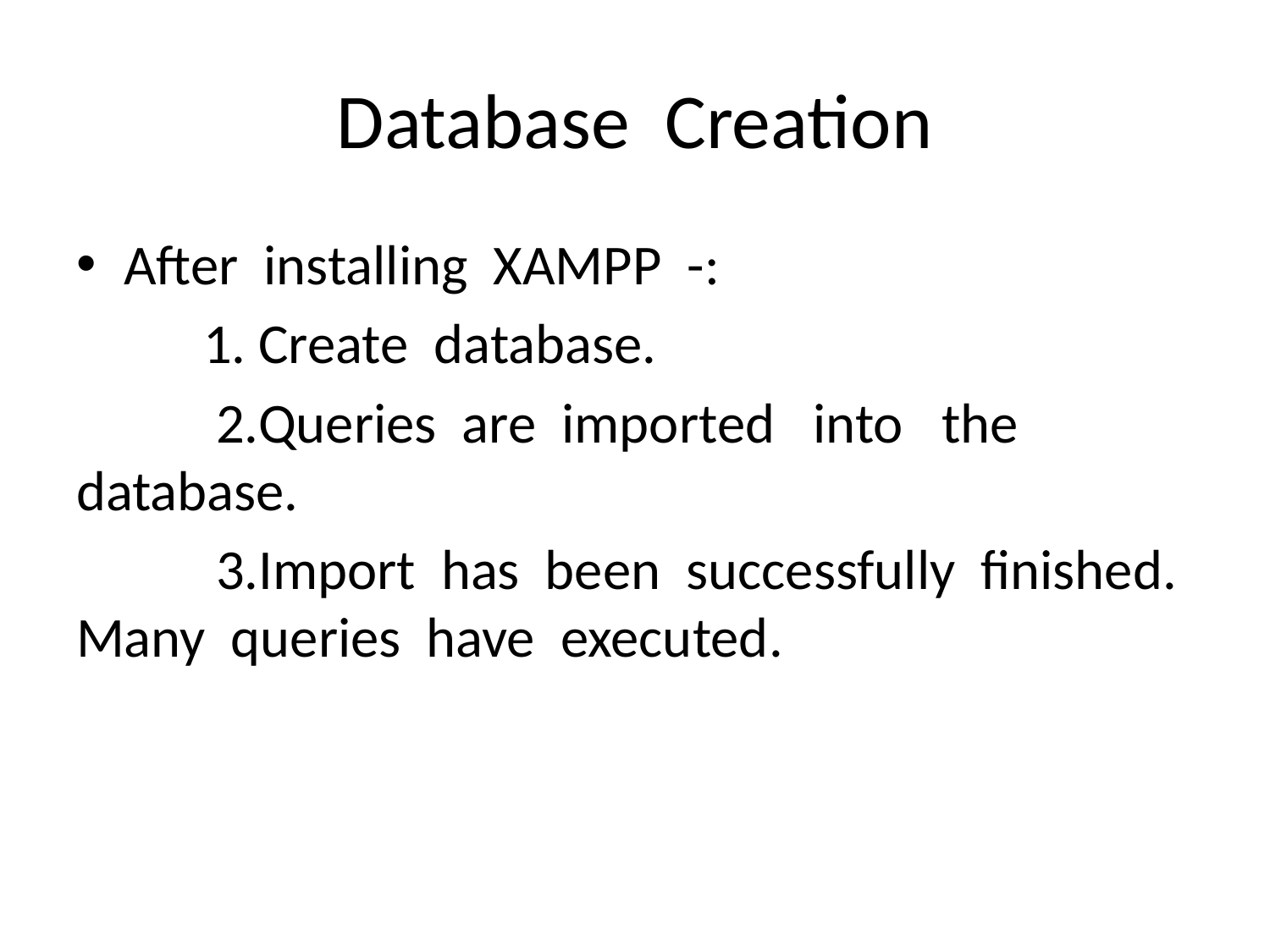

# Database  Creation
After  installing  XAMPP  -:
          1. Create  database.
           2.Queries  are  imported   into   the database.
           3.Import  has  been  successfully  finished. Many  queries  have  executed.